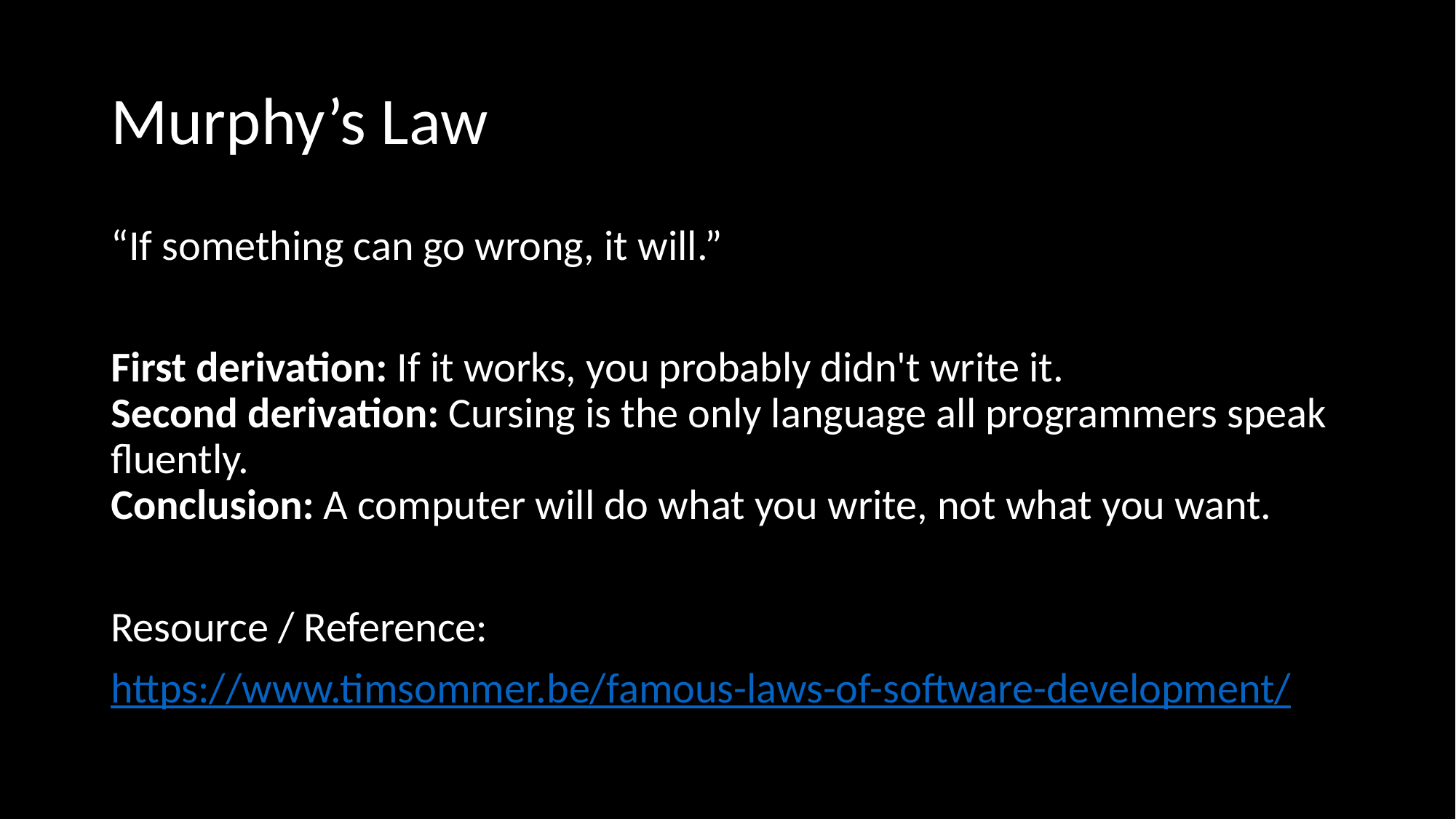

# Murphy’s Law
“If something can go wrong, it will.”

First derivation: If it works, you probably didn't write it.
Second derivation: Cursing is the only language all programmers speak fluently.
Conclusion: A computer will do what you write, not what you want.

Resource / Reference:
https://www.timsommer.be/famous-laws-of-software-development/